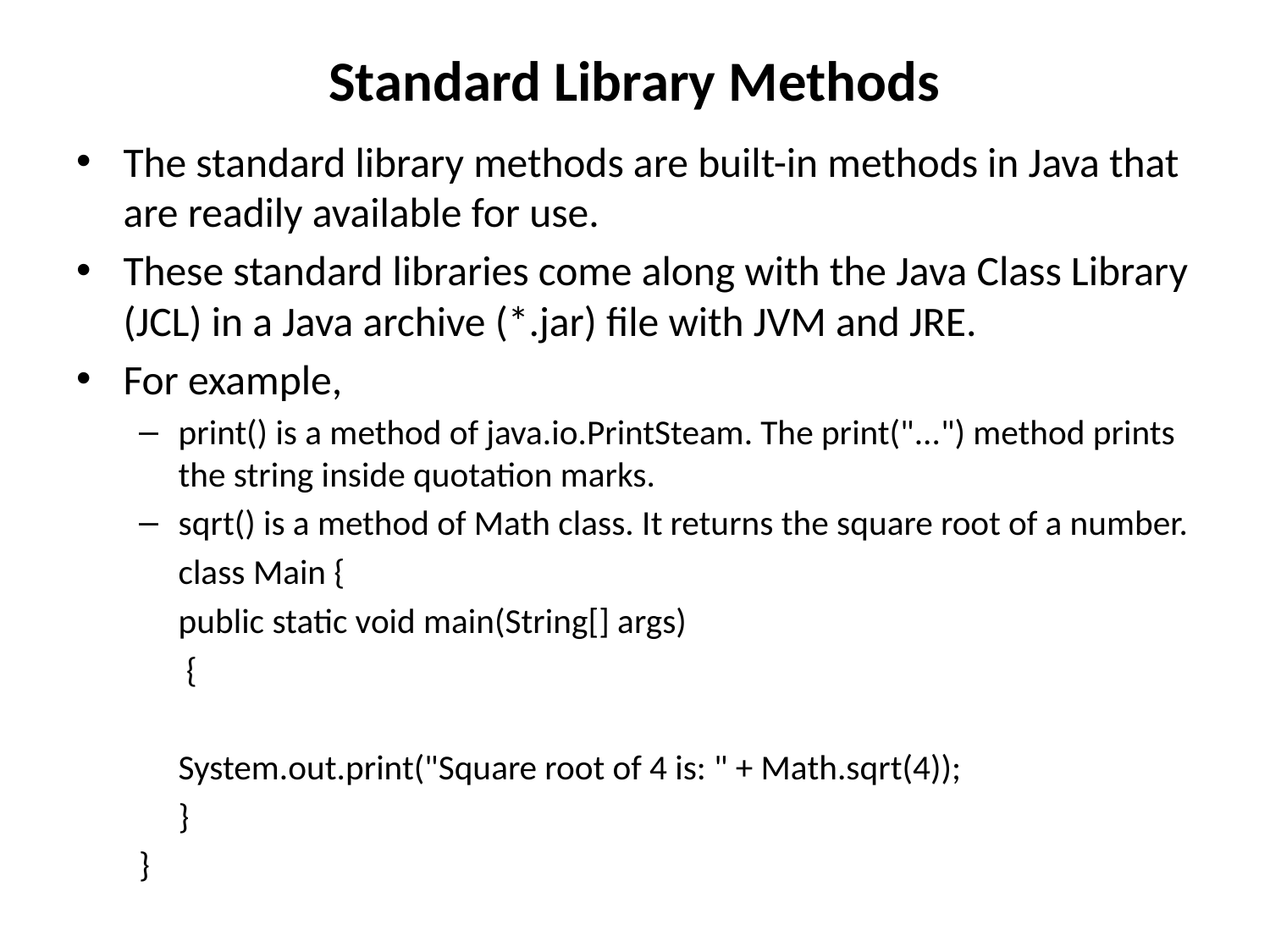

# Standard Library Methods
The standard library methods are built-in methods in Java that are readily available for use.
These standard libraries come along with the Java Class Library (JCL) in a Java archive (*.jar) file with JVM and JRE.
For example,
print() is a method of java.io.PrintSteam. The print("...") method prints the string inside quotation marks.
sqrt() is a method of Math class. It returns the square root of a number.
	class Main {
	public static void main(String[] args)
	 {

	System.out.print("Square root of 4 is: " + Math.sqrt(4));
	}
}